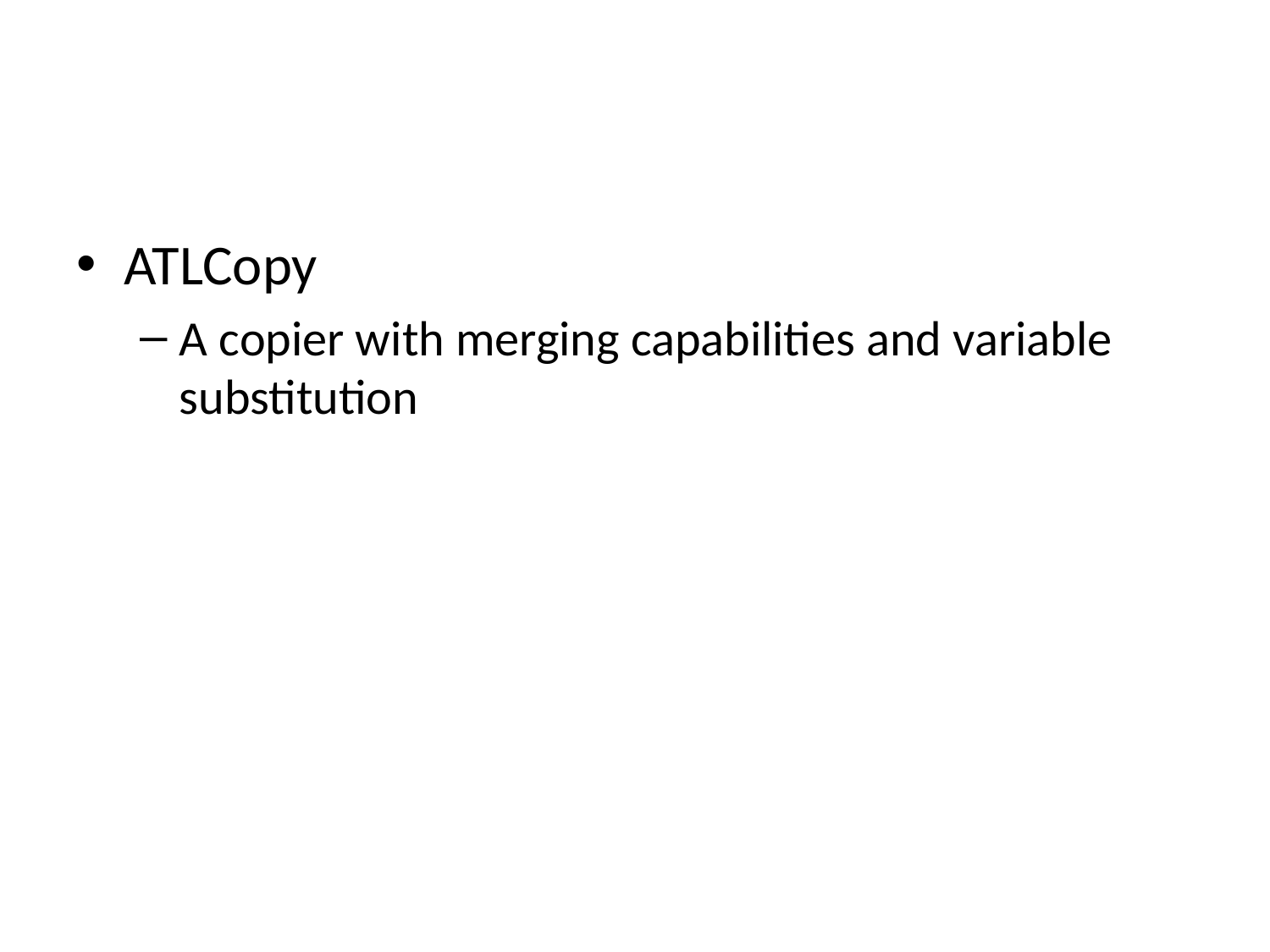

#
ATLCopy
A copier with merging capabilities and variable substitution